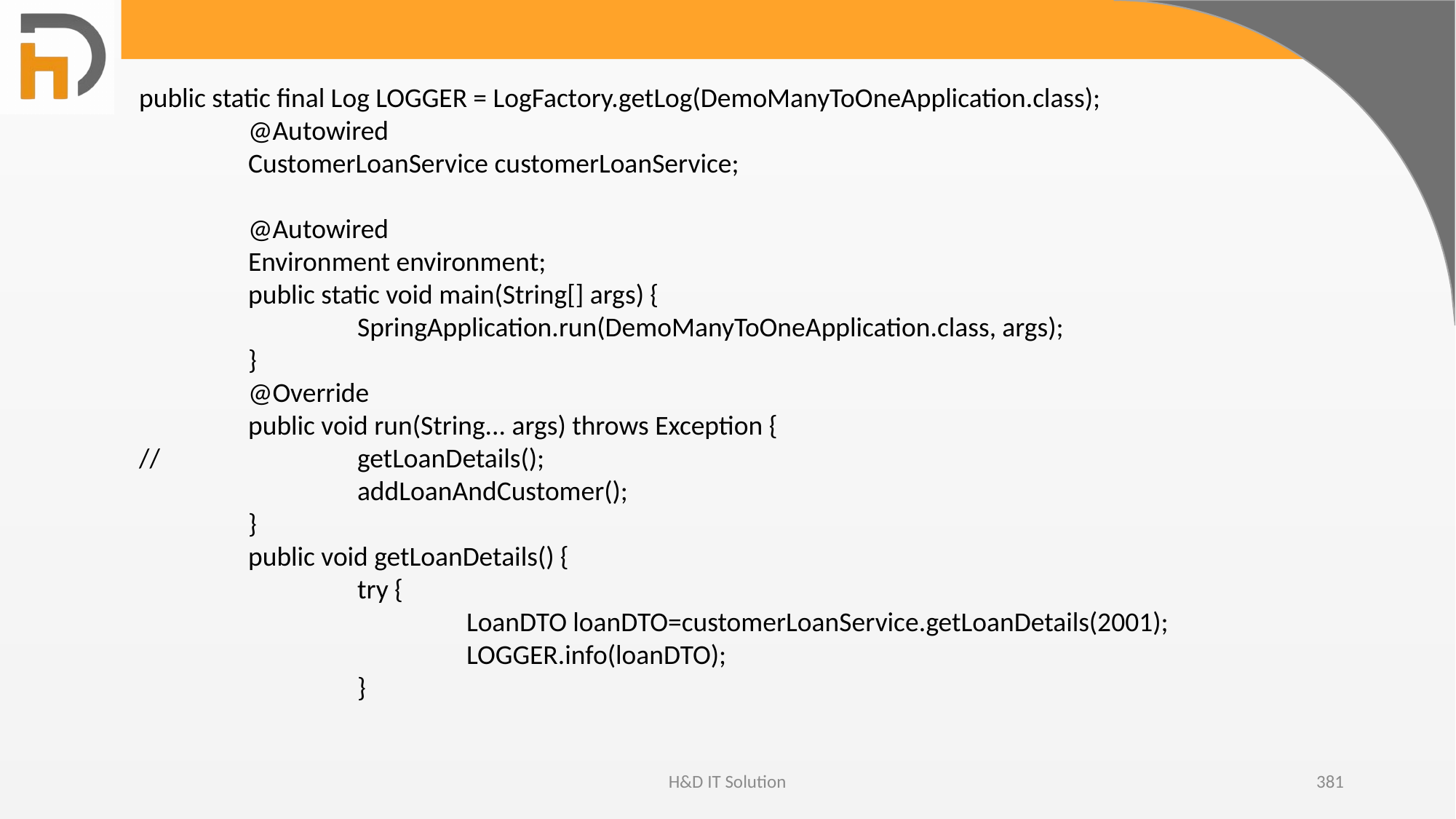

public static final Log LOGGER = LogFactory.getLog(DemoManyToOneApplication.class);
	@Autowired
	CustomerLoanService customerLoanService;

	@Autowired
	Environment environment;
	public static void main(String[] args) {
		SpringApplication.run(DemoManyToOneApplication.class, args);
	}
	@Override
	public void run(String... args) throws Exception {
//		getLoanDetails();
		addLoanAndCustomer();
	}
	public void getLoanDetails() {
		try {
			LoanDTO loanDTO=customerLoanService.getLoanDetails(2001);
			LOGGER.info(loanDTO);
		}
H&D IT Solution
381